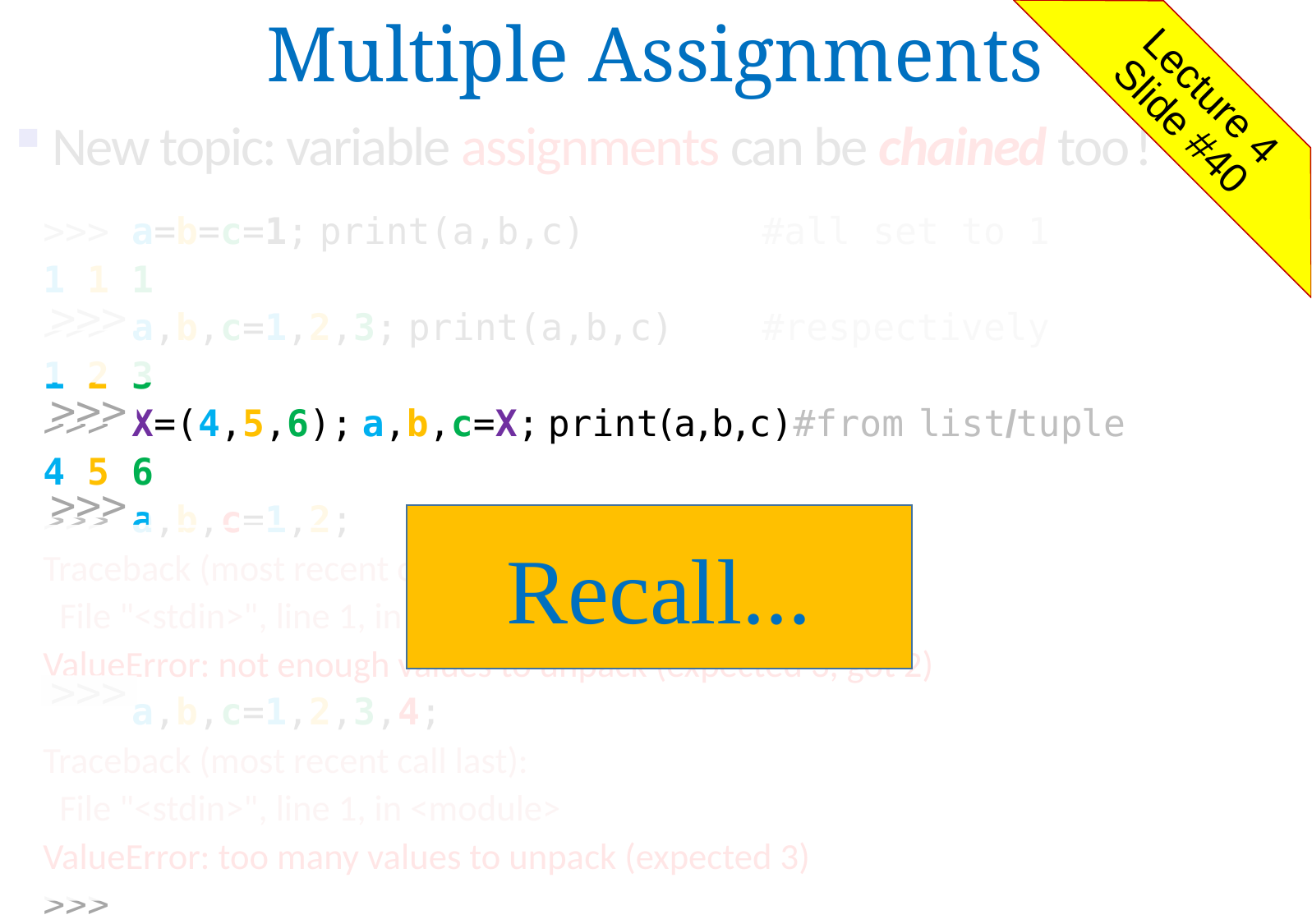

Multiple Assignments
Lecture 4
Slide #40

 New topic: variable assignments can be chained too !
     Several variables can also be assigned  simultaneously:
>>> a=b=c=1; print(a,b,c)         #all set to 1
1 1 1
>>> a,b,c=1,2,3; print(a,b,c)     #respectively
1 2 3
>>> X=(4,5,6); a,b,c=X; print(a,b,c)#from list/tuple
4 5 6
>>> a,b,c=1,2;
Traceback (most recent call last):
  File "<stdin>", line 1, in <module>
ValueError: not enough values to unpack (expected 3, got 2)
>>> a,b,c=1,2,3,4;
Traceback (most recent call last):
  File "<stdin>", line 1, in <module>
ValueError: too many values to unpack (expected 3)
>>>
>>>
>>>

>>>
Recall...

>>>